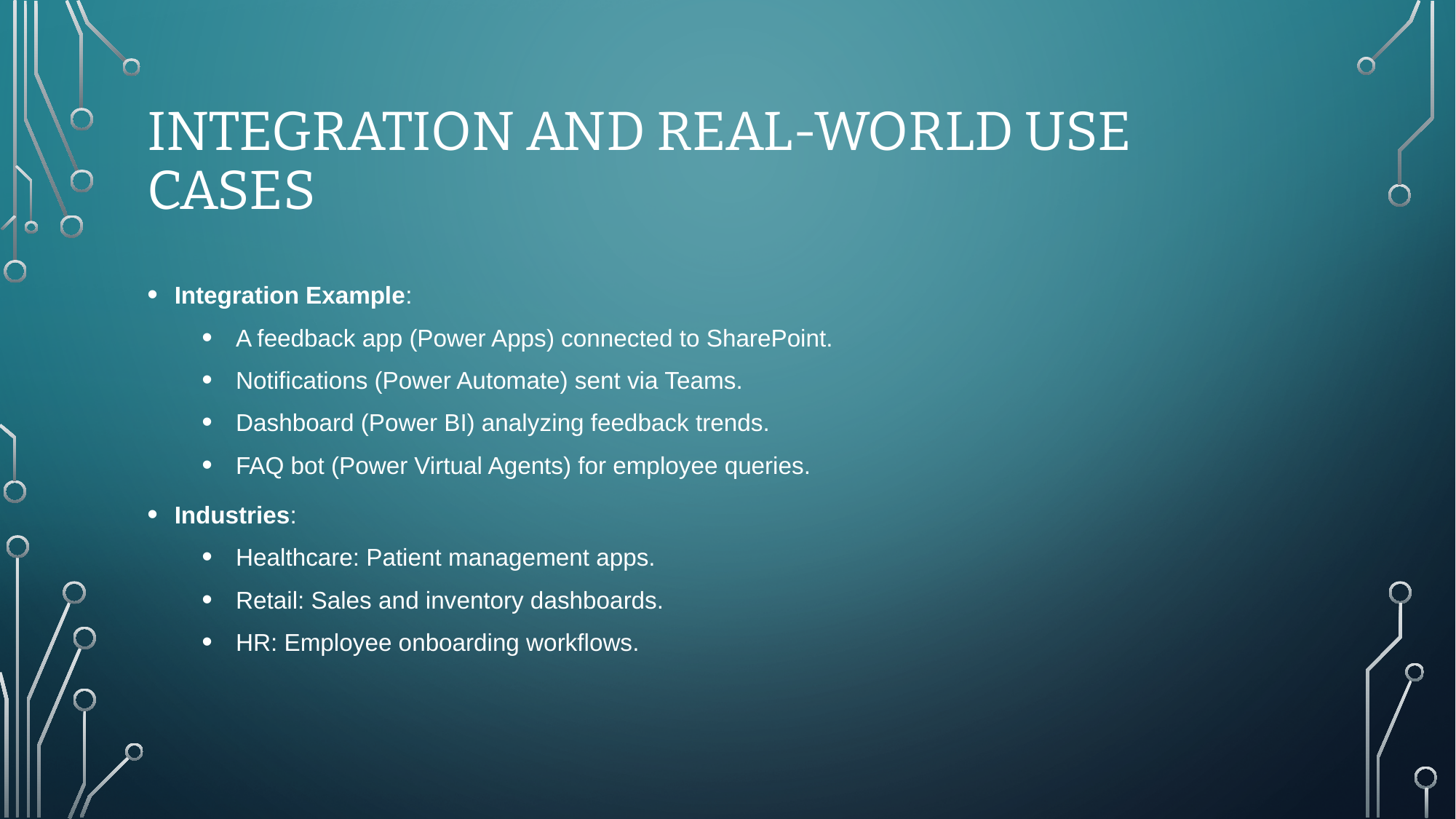

# Integration and Real-World Use Cases
Integration Example:
A feedback app (Power Apps) connected to SharePoint.
Notifications (Power Automate) sent via Teams.
Dashboard (Power BI) analyzing feedback trends.
FAQ bot (Power Virtual Agents) for employee queries.
Industries:
Healthcare: Patient management apps.
Retail: Sales and inventory dashboards.
HR: Employee onboarding workflows.